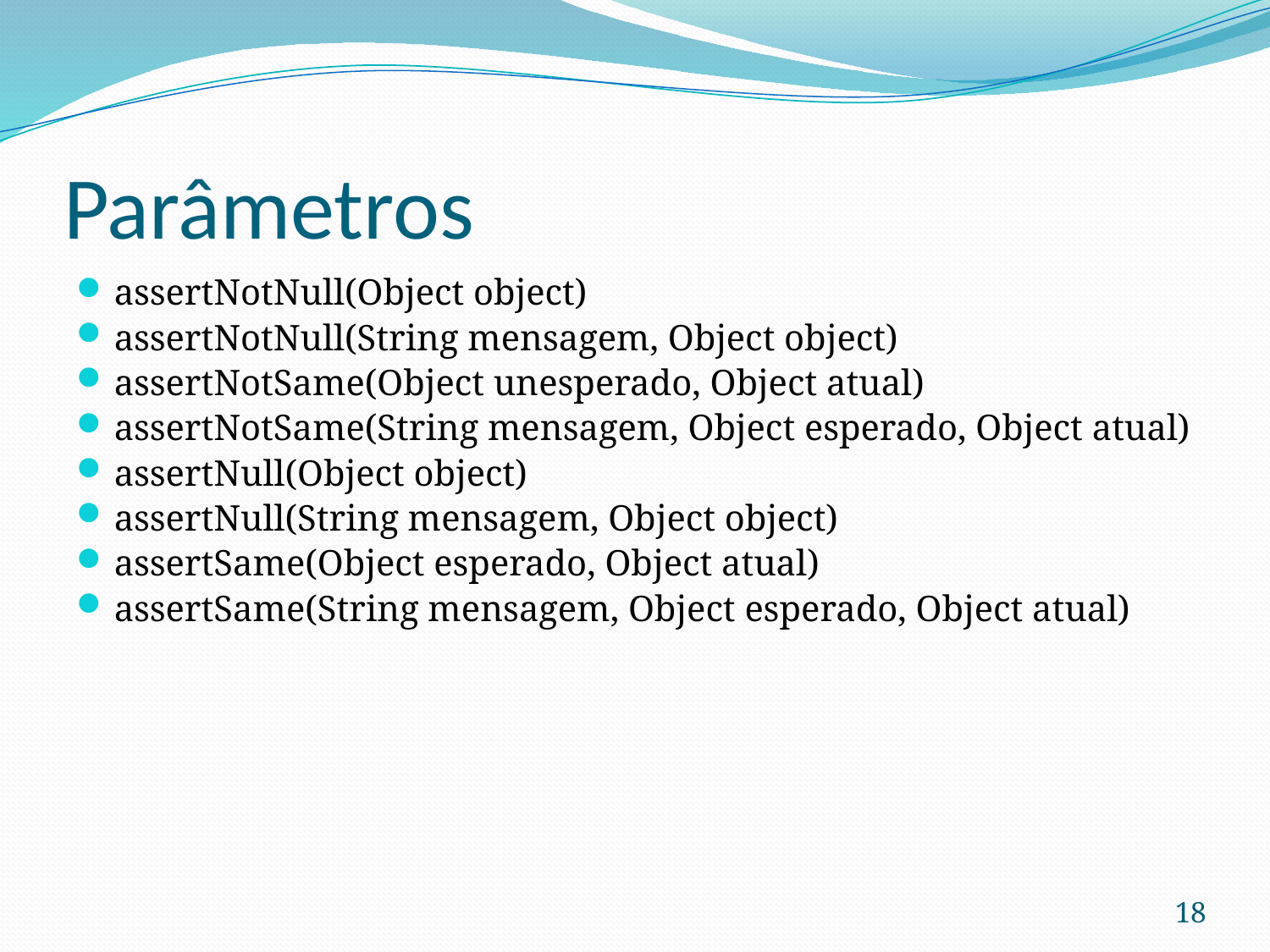

# Parâmetros
assertNotNull(Object object)
assertNotNull(String mensagem, Object object)
assertNotSame(Object unesperado, Object atual)
assertNotSame(String mensagem, Object esperado, Object atual)
assertNull(Object object)
assertNull(String mensagem, Object object)
assertSame(Object esperado, Object atual)
assertSame(String mensagem, Object esperado, Object atual)

18